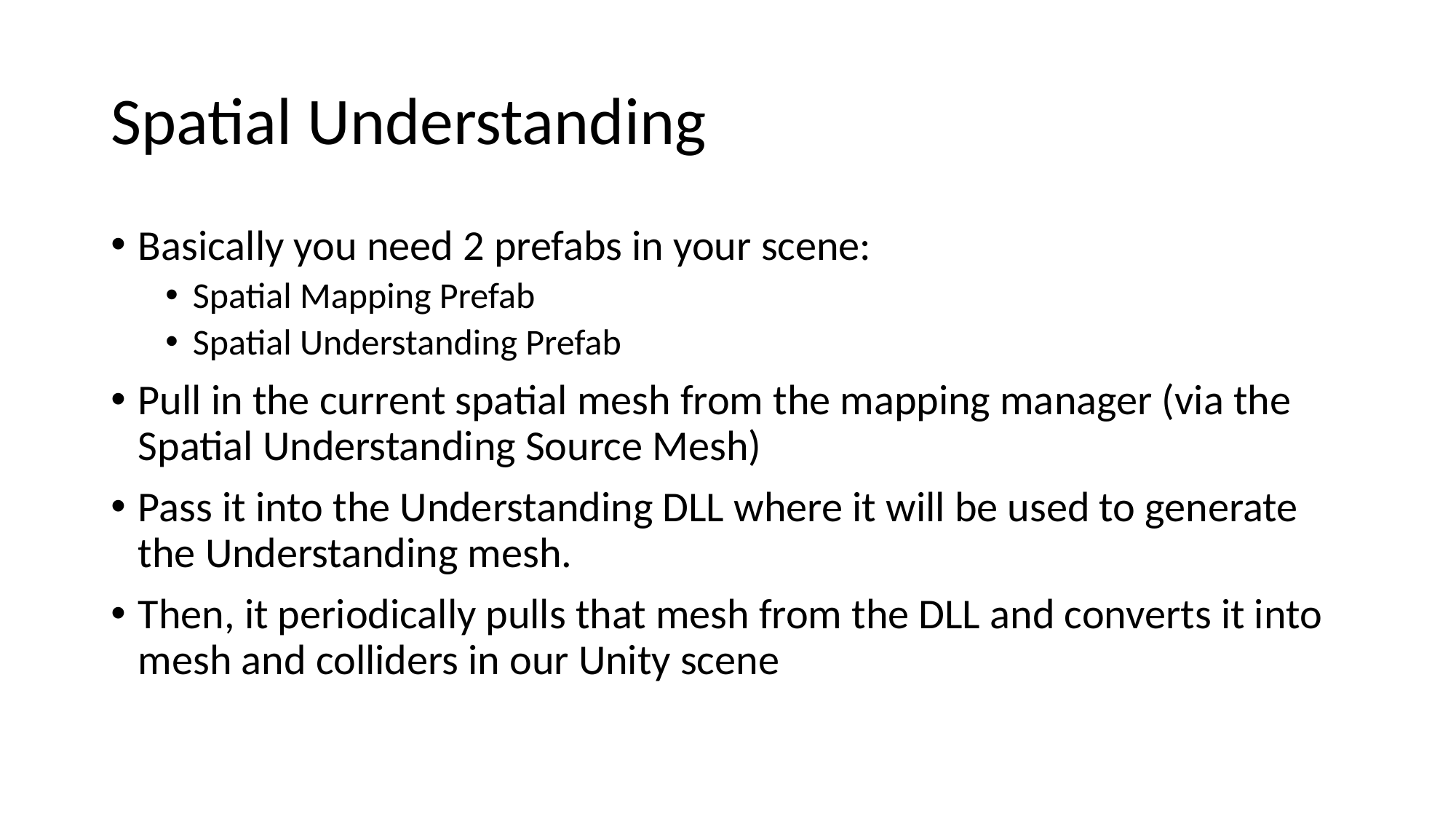

# Spatial Understanding
Basically you need 2 prefabs in your scene:
Spatial Mapping Prefab
Spatial Understanding Prefab
Pull in the current spatial mesh from the mapping manager (via the Spatial Understanding Source Mesh)
Pass it into the Understanding DLL where it will be used to generate the Understanding mesh.
Then, it periodically pulls that mesh from the DLL and converts it into mesh and colliders in our Unity scene